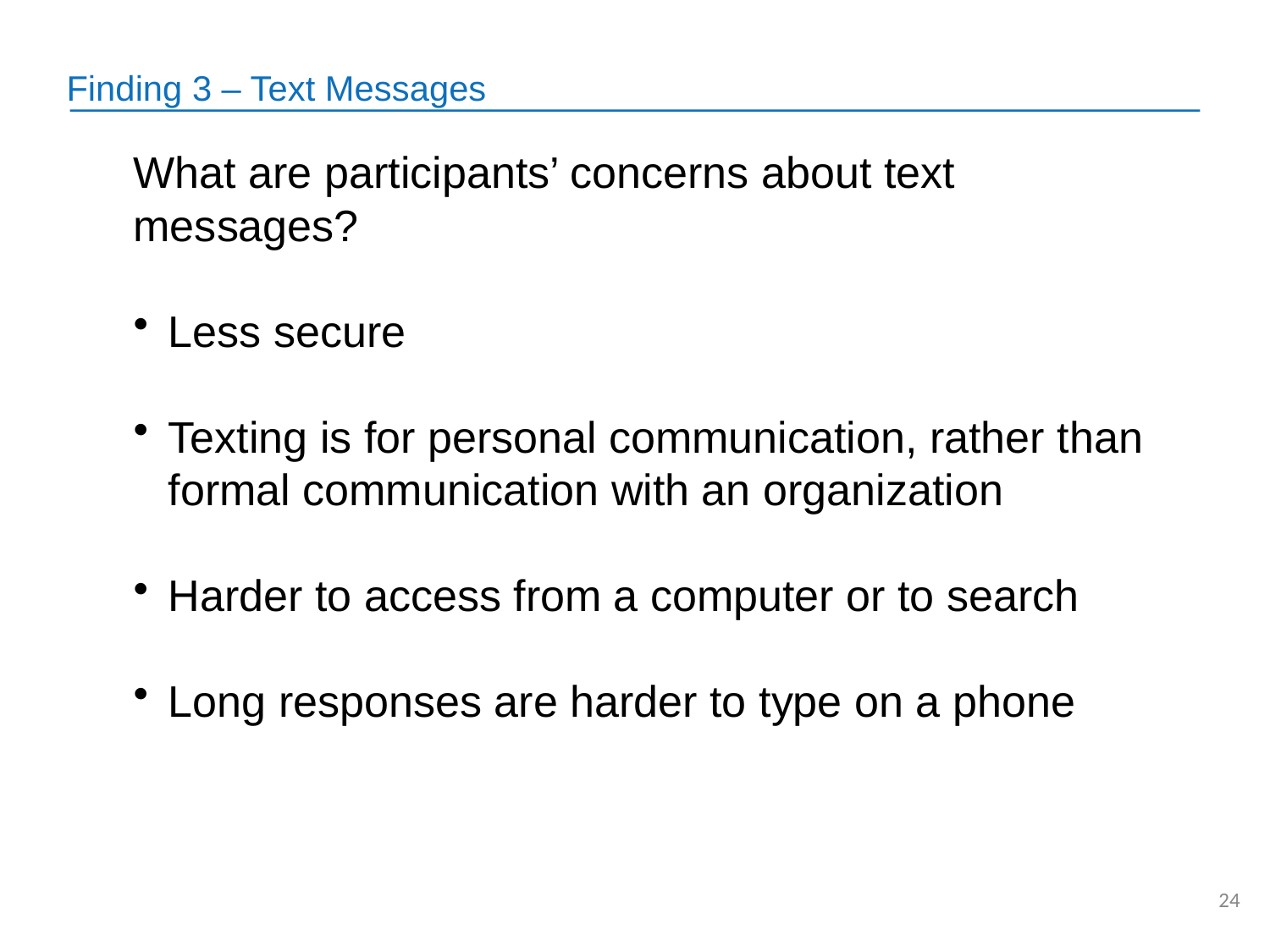

Finding 3 – Text Messages

What are participants’ concerns about text messages?

Less secure
Texting is for personal communication, rather than formal communication with an organization
Harder to access from a computer or to search
Long responses are harder to type on a phone
24